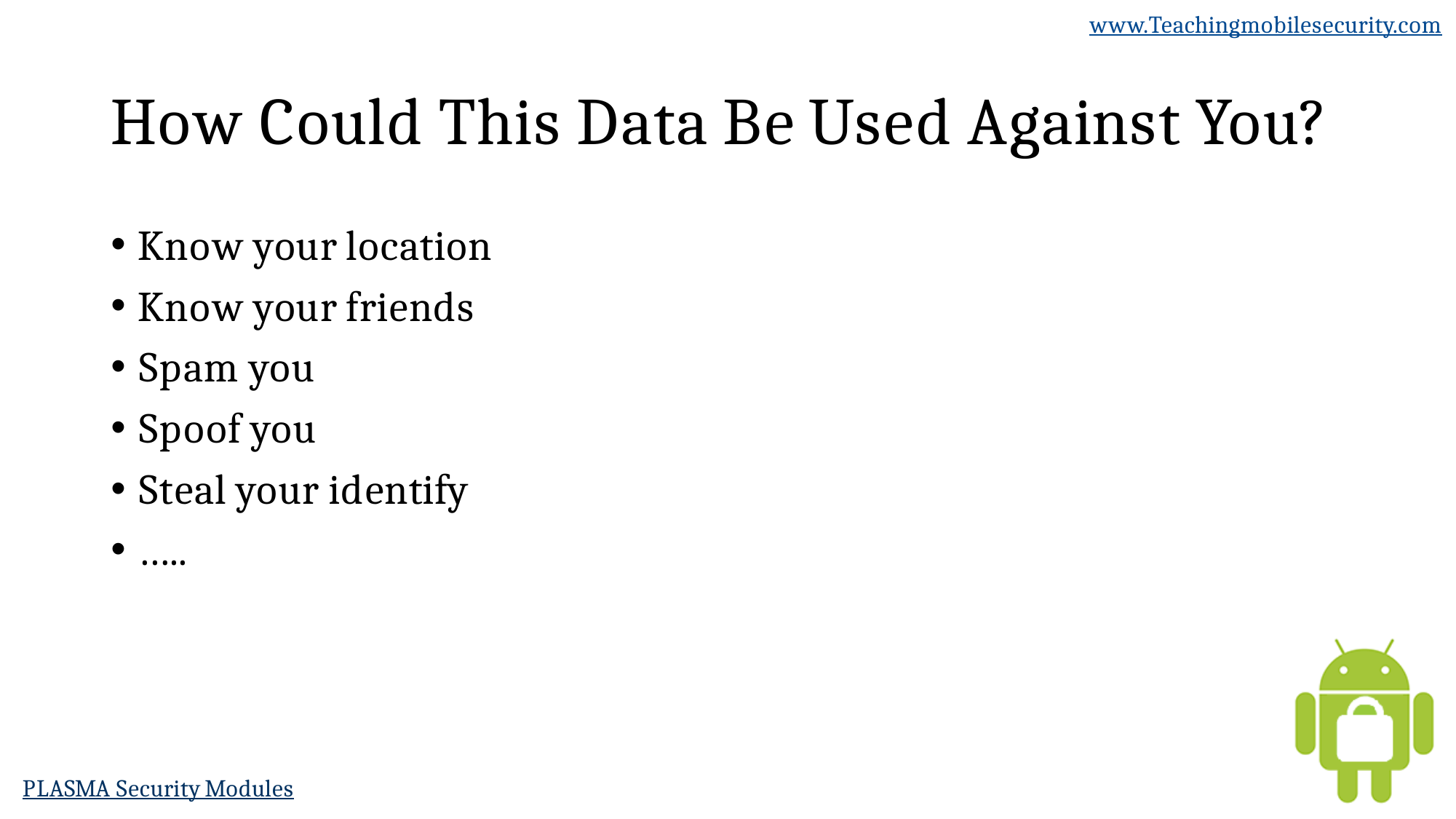

# How Could This Data Be Used Against You?
Know your location
Know your friends
Spam you
Spoof you
Steal your identify
…..